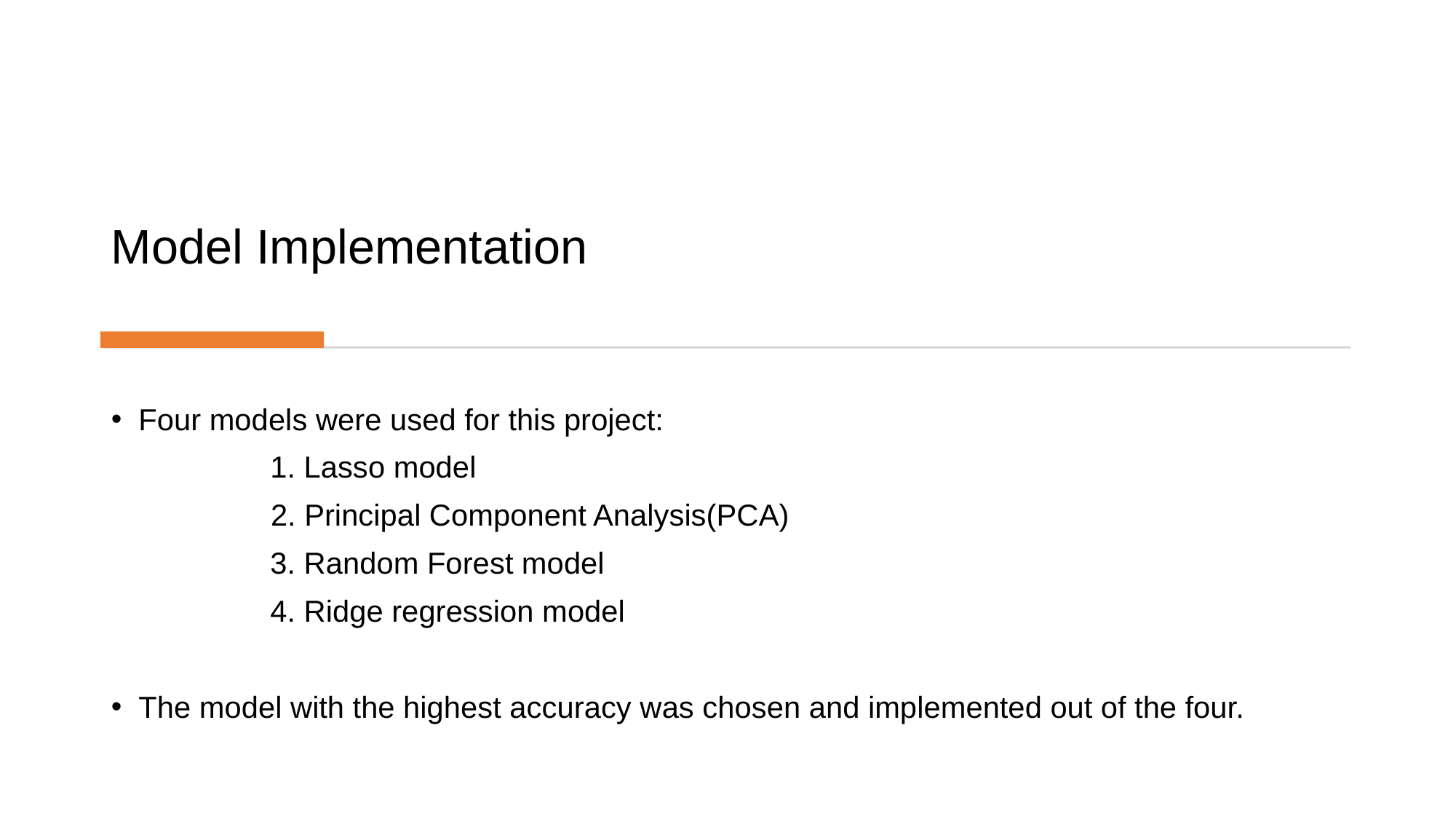

# Model Implementation

Four models were used for this project:
                   1. Lasso model
	      2. Principal Component Analysis(PCA)
                   3. Random Forest model
                   4. Ridge regression model

The model with the highest accuracy was chosen and implemented out of the four.